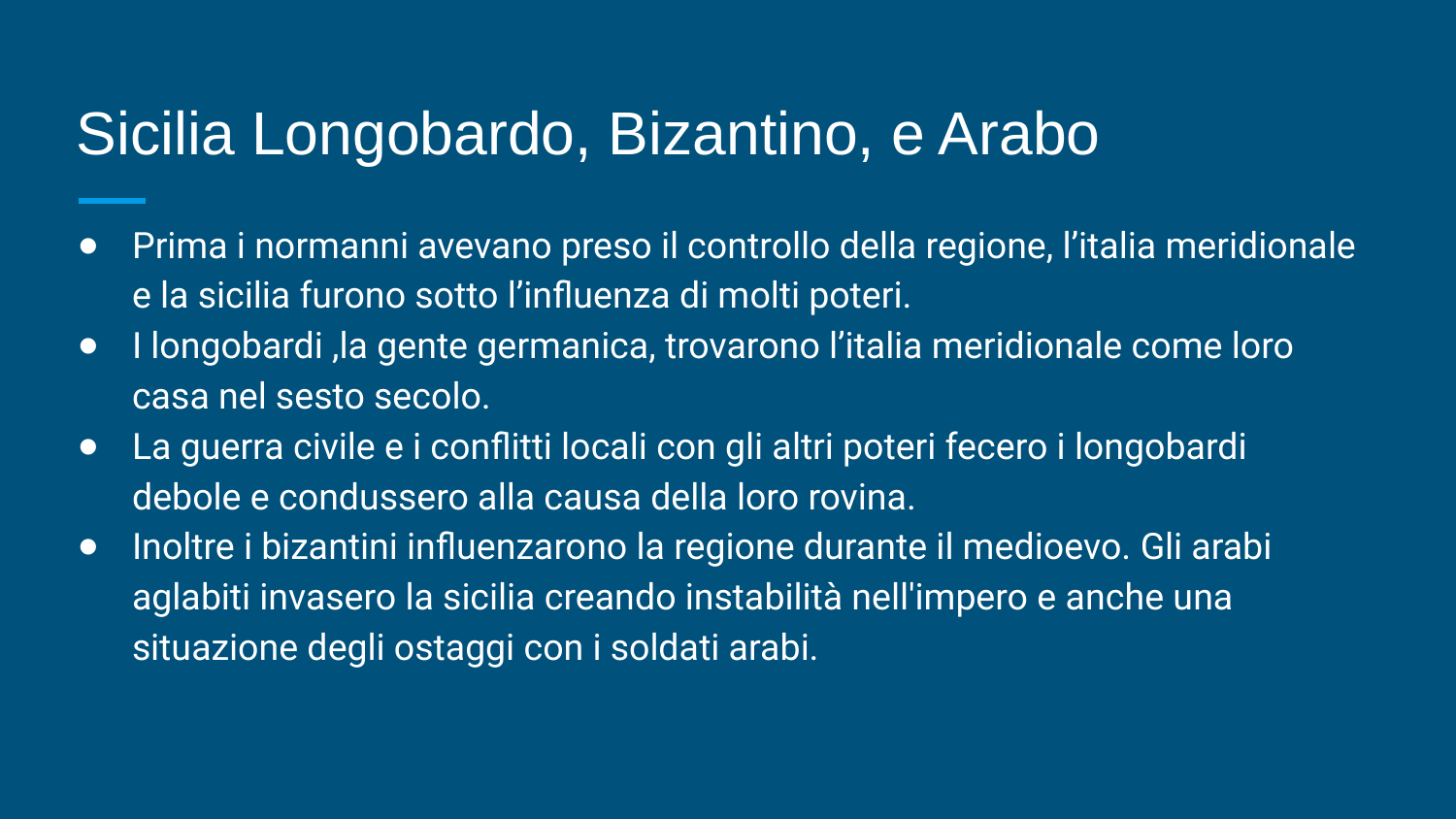

# Sicilia Longobardo, Bizantino, e Arabo
Prima i normanni avevano preso il controllo della regione, l’italia meridionale e la sicilia furono sotto l’influenza di molti poteri.
I longobardi ,la gente germanica, trovarono l’italia meridionale come loro casa nel sesto secolo.
La guerra civile e i conflitti locali con gli altri poteri fecero i longobardi debole e condussero alla causa della loro rovina.
Inoltre i bizantini influenzarono la regione durante il medioevo. Gli arabi aglabiti invasero la sicilia creando instabilità nell'impero e anche una situazione degli ostaggi con i soldati arabi.